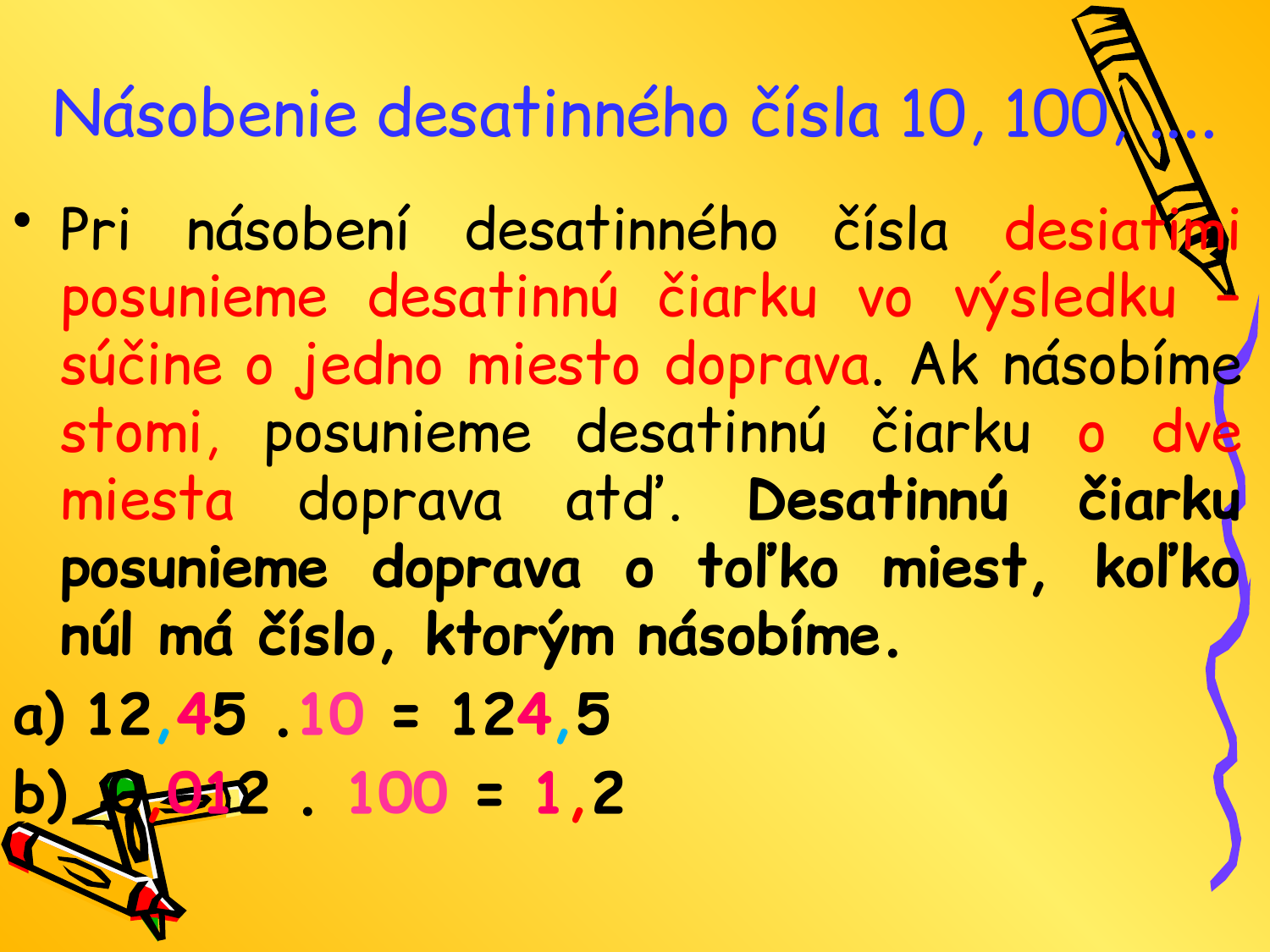

# Násobenie desatinného čísla 10, 100, ....
Pri násobení desatinného čísla desiatimi posunieme desatinnú čiarku vo výsledku – súčine o jedno miesto doprava. Ak násobíme stomi, posunieme desatinnú čiarku o dve miesta doprava atď. Desatinnú čiarku posunieme doprava o toľko miest, koľko núl má číslo, ktorým násobíme.
12,45 .10 = 124,5
 0,012 . 100 = 1,2